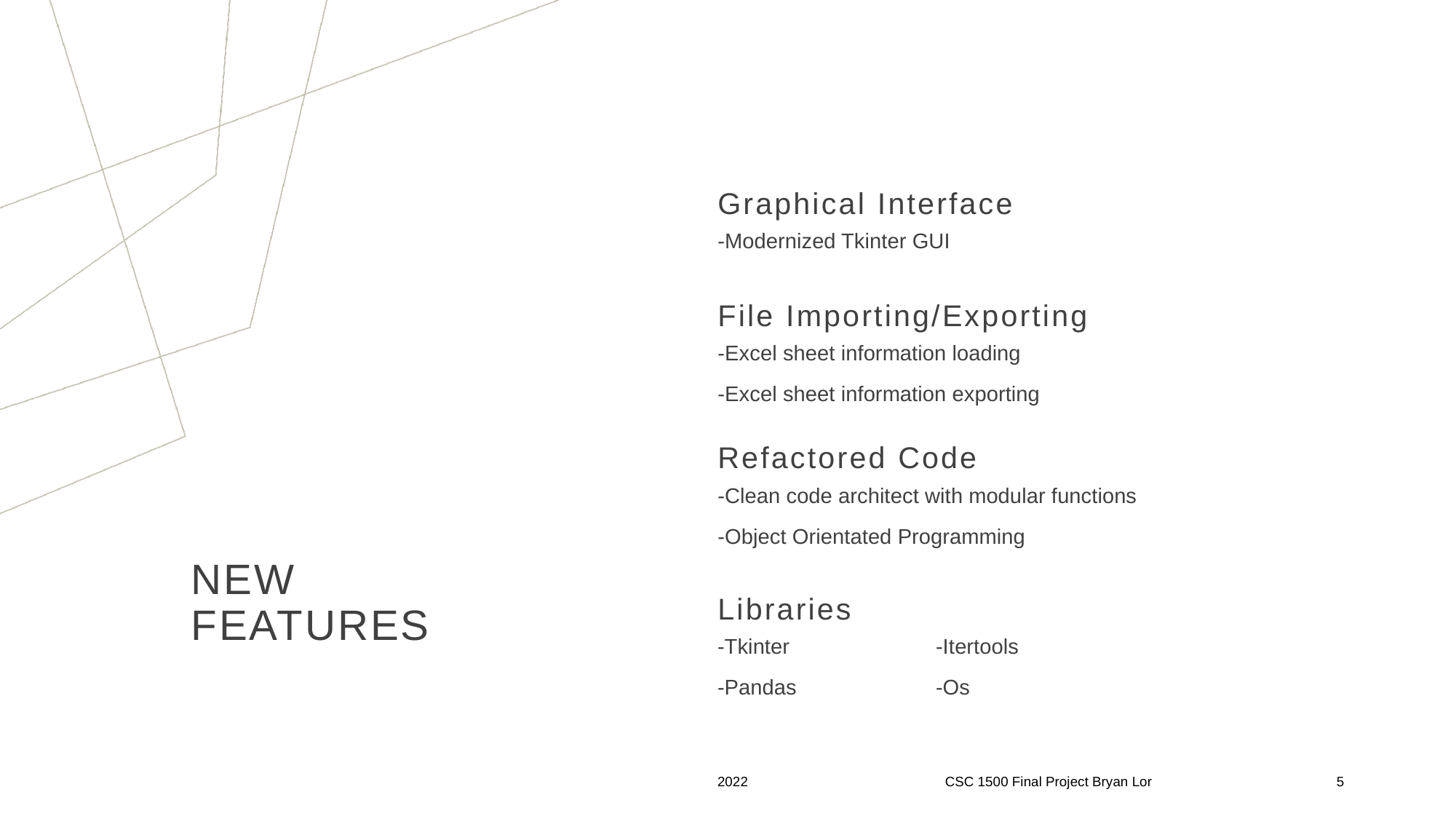

Graphical Interface
-Modernized Tkinter GUI
File Importing/Exporting
-Excel sheet information loading
-Excel sheet information exporting
Refactored Code
-Clean code architect with modular functions
-Object Orientated Programming
# New Features
Libraries
-Tkinter		-Itertools
-Pandas		-Os
2022
CSC 1500 Final Project Bryan Lor
5